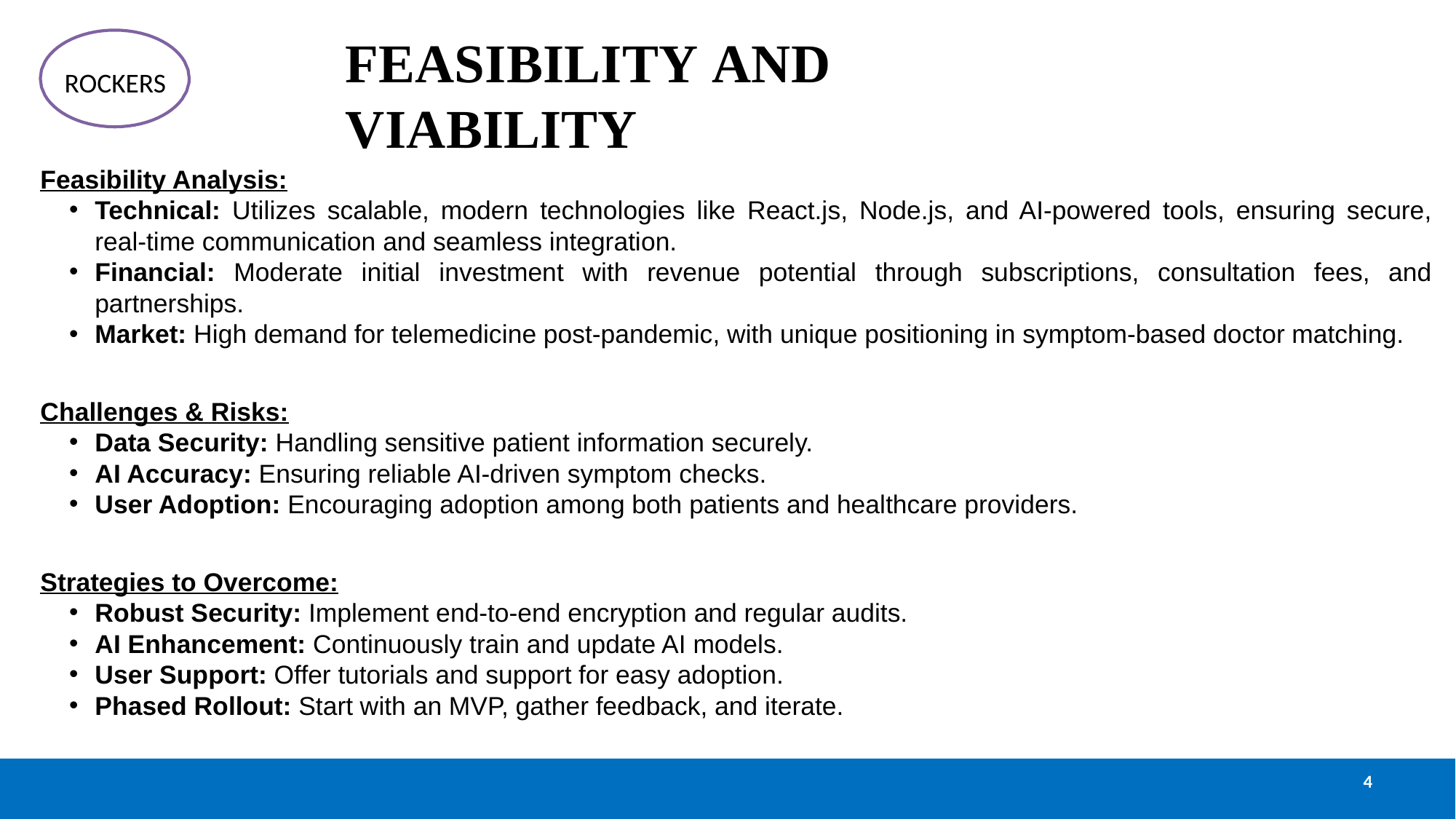

# FEASIBILITY AND VIABILITY

ROCKERS
Feasibility Analysis:
Technical: Utilizes scalable, modern technologies like React.js, Node.js, and AI-powered tools, ensuring secure, real-time communication and seamless integration.
Financial: Moderate initial investment with revenue potential through subscriptions, consultation fees, and partnerships.
Market: High demand for telemedicine post-pandemic, with unique positioning in symptom-based doctor matching.

Challenges & Risks:
Data Security: Handling sensitive patient information securely.
AI Accuracy: Ensuring reliable AI-driven symptom checks.
User Adoption: Encouraging adoption among both patients and healthcare providers.

Strategies to Overcome:
Robust Security: Implement end-to-end encryption and regular audits.
AI Enhancement: Continuously train and update AI models.
User Support: Offer tutorials and support for easy adoption.
Phased Rollout: Start with an MVP, gather feedback, and iterate.

4